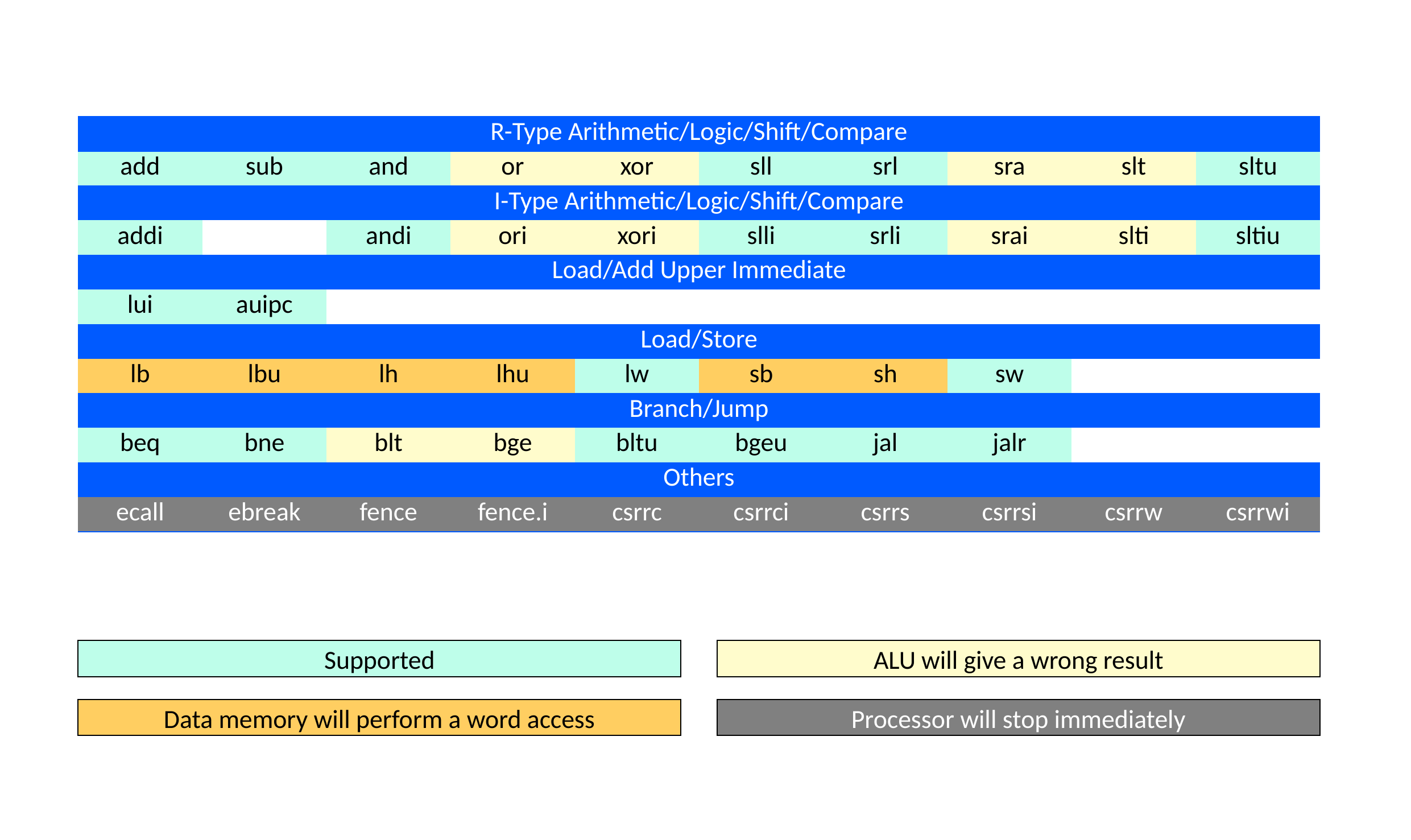

| R-Type Arithmetic/Logic/Shift/Compare |  |  |  |  |  |  |  |  |  |
| --- | --- | --- | --- | --- | --- | --- | --- | --- | --- |
| add | sub | and | or | xor | sll | srl | sra | slt | sltu |
| I-Type Arithmetic/Logic/Shift/Compare |  |  |  |  |  |  |  |  |  |
| addi |  | andi | ori | xori | slli | srli | srai | slti | sltiu |
| Load/Add Upper Immediate |  |  |  |  |  |  |  |  |  |
| lui | auipc |  |  |  |  |  |  |  |  |
| Load/Store |  |  |  |  |  |  |  |  |  |
| lb | lbu | lh | lhu | lw | sb | sh | sw |  |  |
| Branch/Jump |  |  |  |  |  |  |  |  |  |
| beq | bne | blt | bge | bltu | bgeu | jal | jalr |  |  |
| Others |  |  |  |  |  |  |  |  |  |
| ecall | ebreak | fence | fence.i | csrrc | csrrci | csrrs | csrrsi | csrrw | csrrwi |
Supported
ALU will give a wrong result
Data memory will perform a word access
Processor will stop immediately